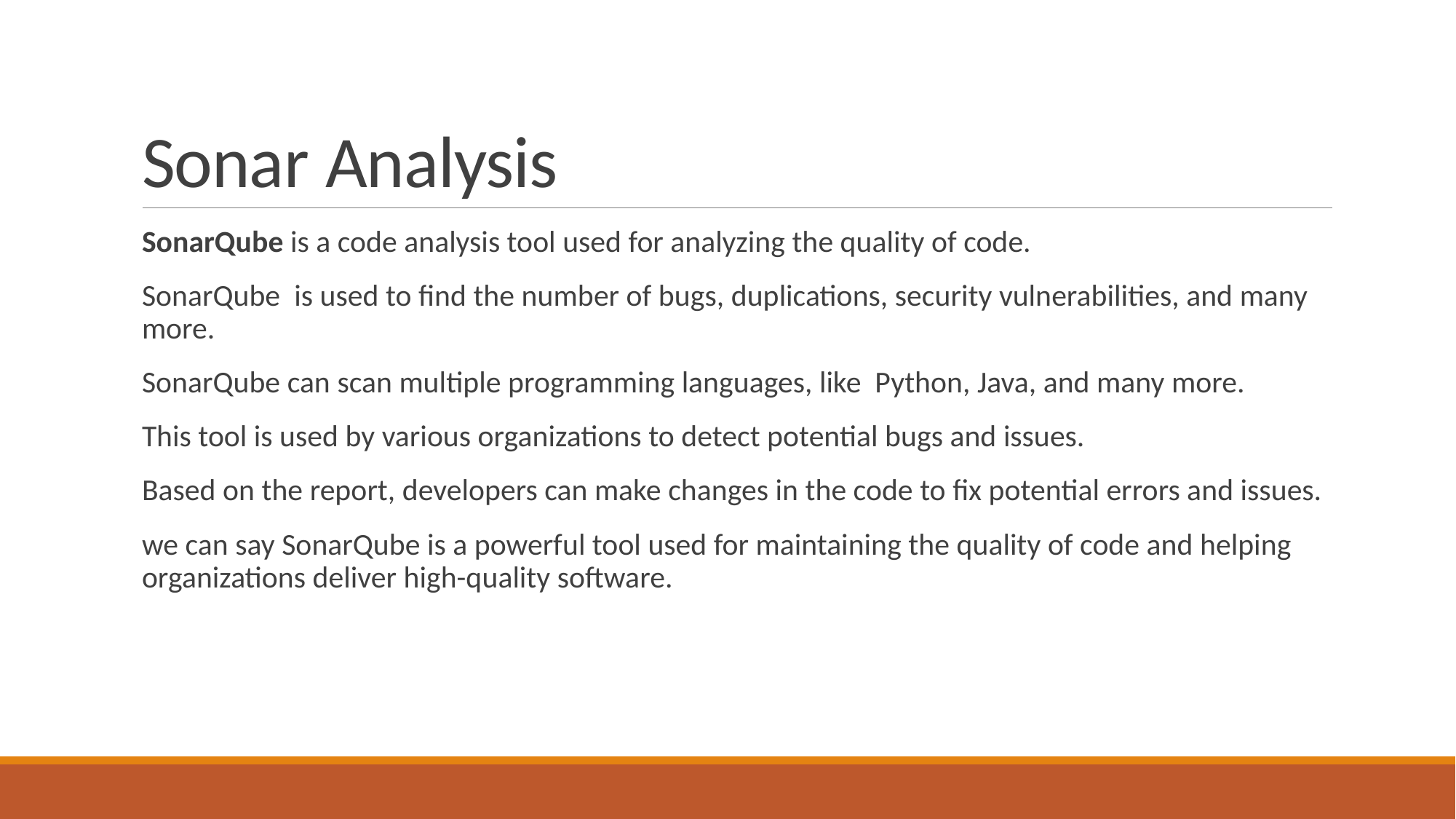

# Sonar Analysis
SonarQube is a code analysis tool used for analyzing the quality of code.
SonarQube  is used to find the number of bugs, duplications, security vulnerabilities, and many more.
SonarQube can scan multiple programming languages, like  Python, Java, and many more.
This tool is used by various organizations to detect potential bugs and issues.
Based on the report, developers can make changes in the code to fix potential errors and issues.
we can say SonarQube is a powerful tool used for maintaining the quality of code and helping organizations deliver high-quality software.